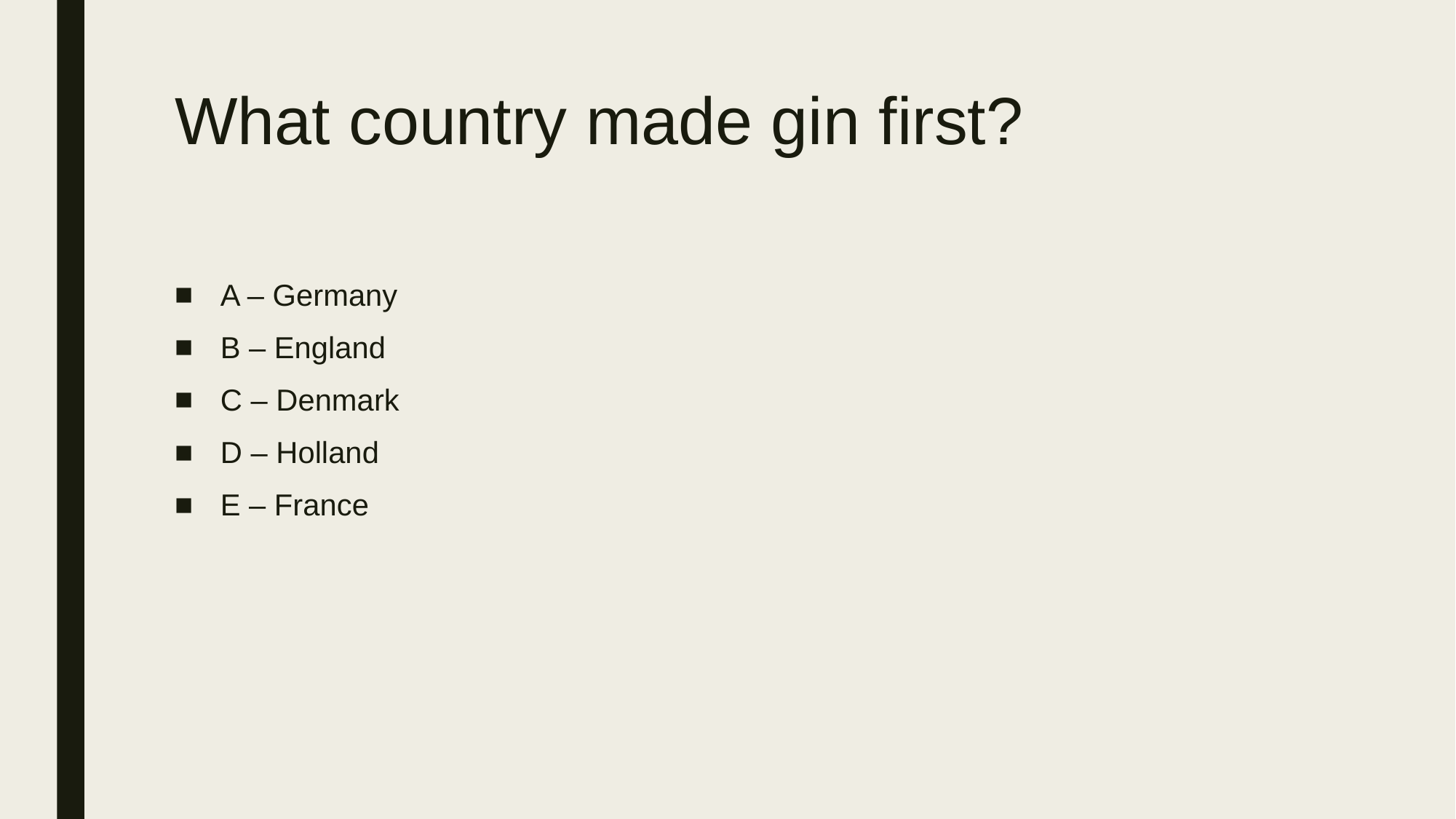

# What country made gin first?
A – Germany
B – England
C – Denmark
D – Holland
E – France